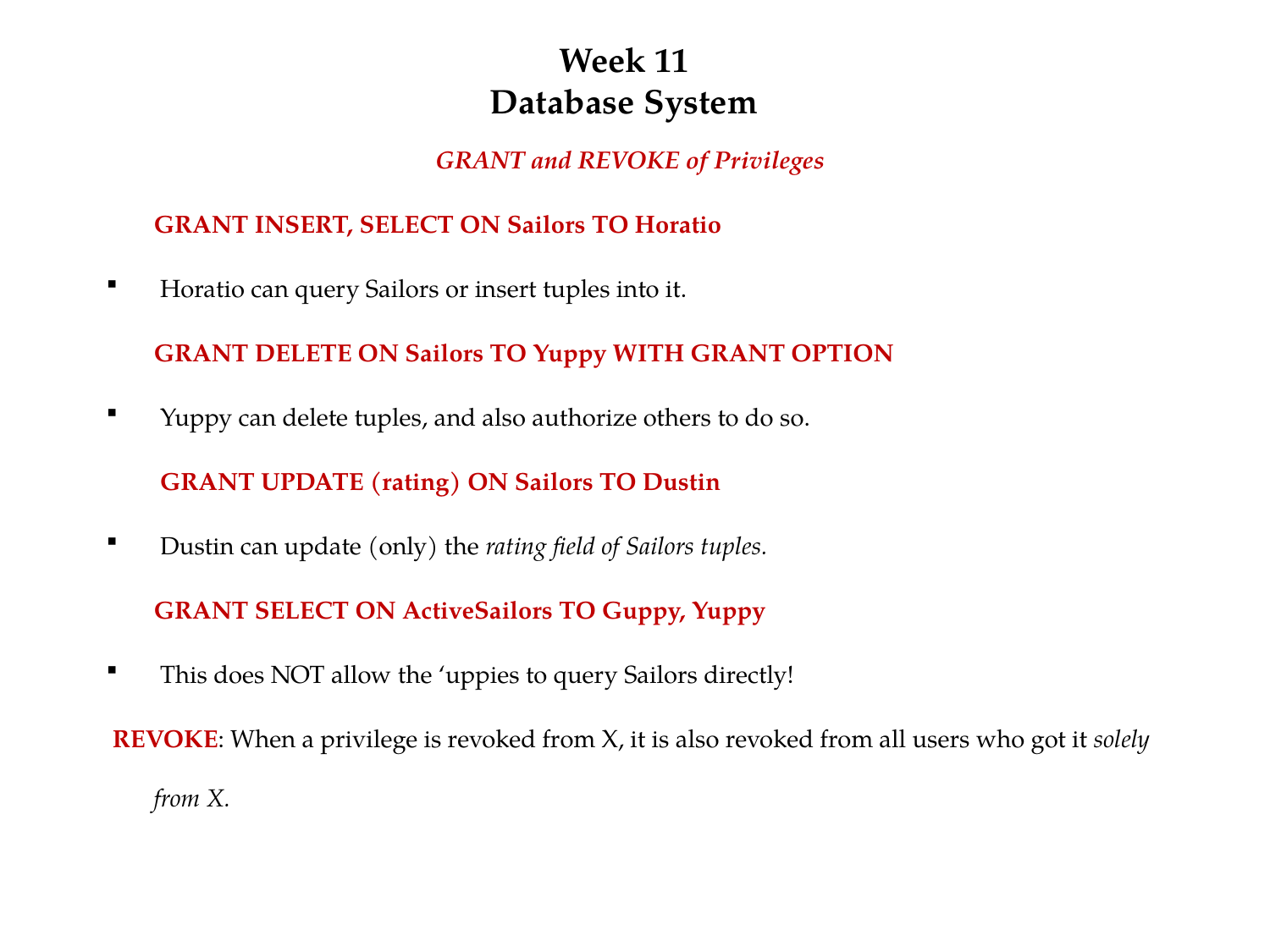

Week 11
Database System
GRANT and REVOKE of Privileges
 	GRANT INSERT, SELECT ON Sailors TO Horatio
 Horatio can query Sailors or insert tuples into it.
 	GRANT DELETE ON Sailors TO Yuppy WITH GRANT OPTION
 Yuppy can delete tuples, and also authorize others to do so.
	 GRANT UPDATE (rating) ON Sailors TO Dustin
 Dustin can update (only) the rating field of Sailors tuples.
 	GRANT SELECT ON ActiveSailors TO Guppy, Yuppy
 This does NOT allow the ‘uppies to query Sailors directly!
 REVOKE: When a privilege is revoked from X, it is also revoked from all users who got it solely from X.